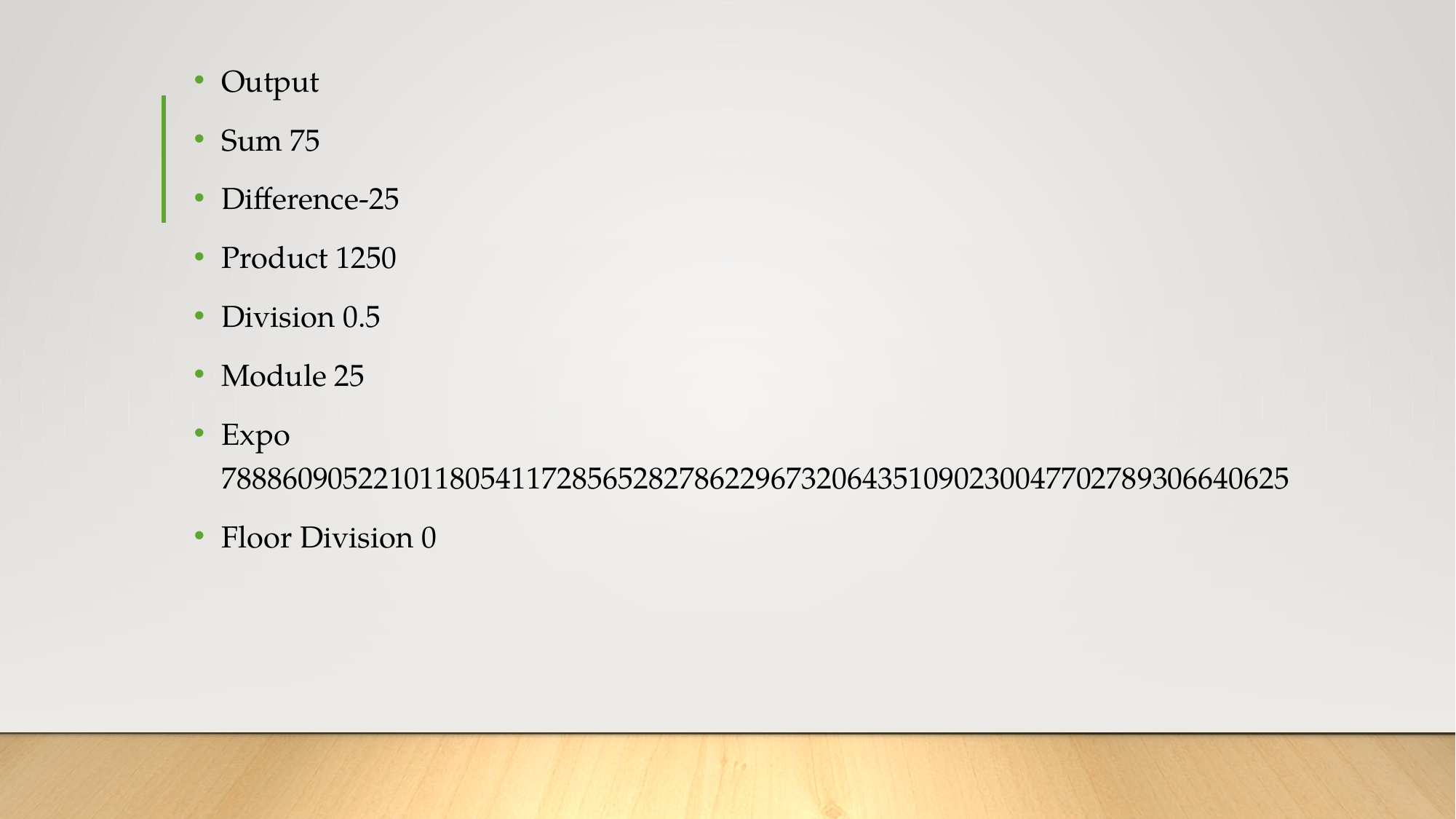

Output
Sum 75
Difference-25
Product 1250
Division 0.5
Module 25
Expo 7888609052210118054117285652827862296732064351090230047702789306640625
Floor Division 0